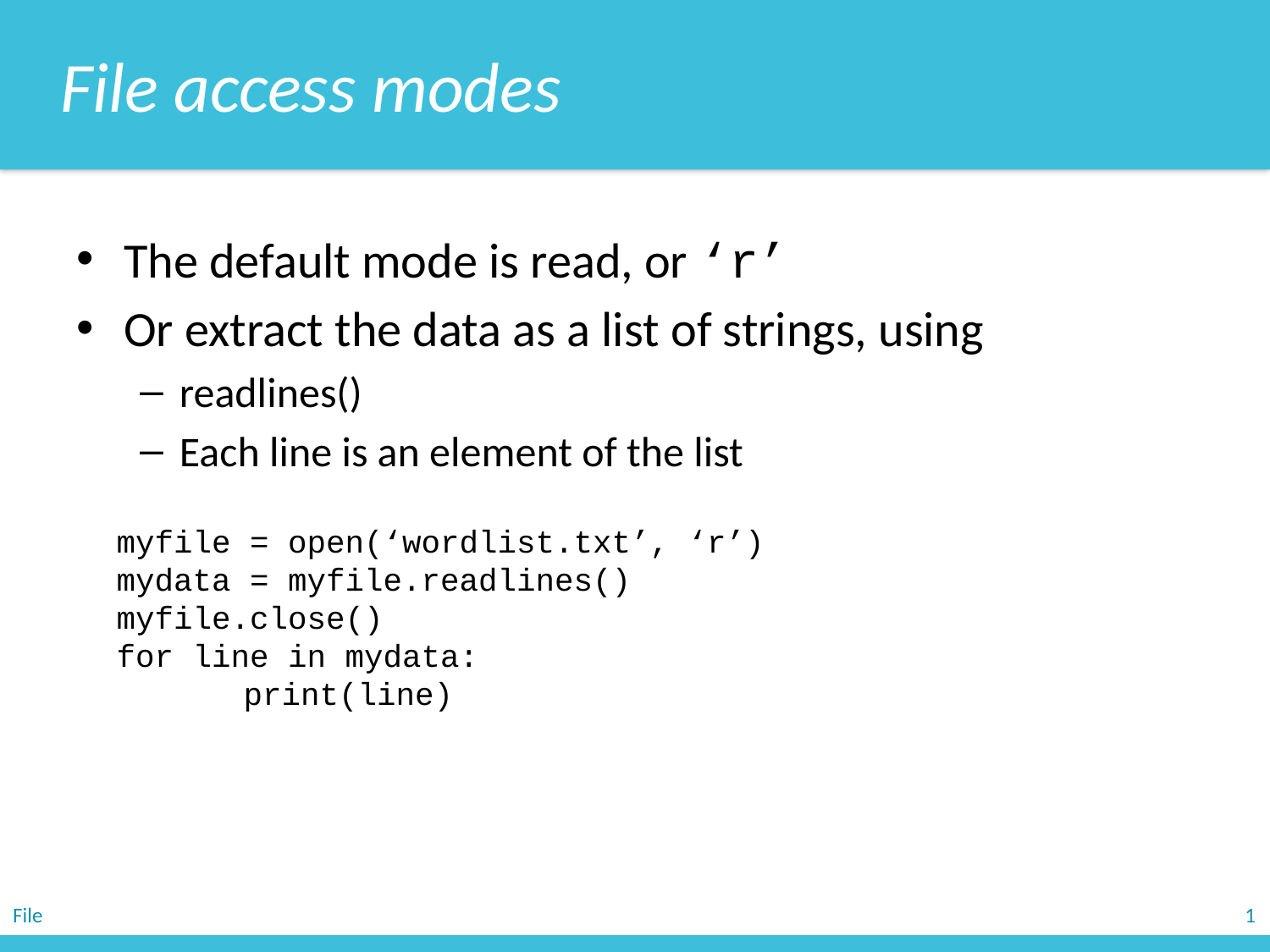

File access modes
The default mode is read, or ‘r’
Or extract the data as a list of strings, using
readlines()
Each line is an element of the list
myfile = open(‘wordlist.txt’, ‘r’)
mydata = myfile.readlines()
myfile.close()
for line in mydata:
	print(line)
File
1